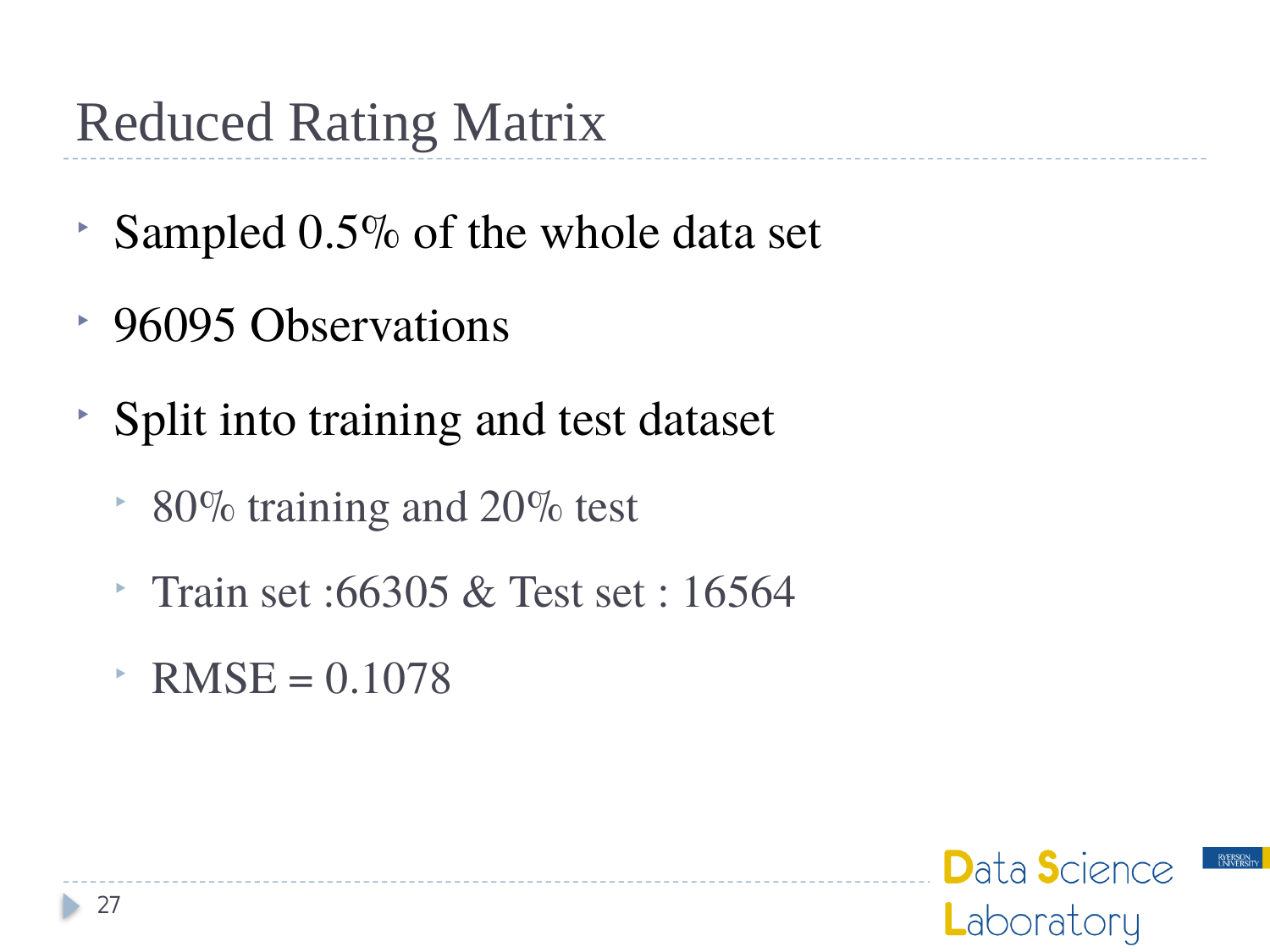

# Reduced Rating Matrix
Sampled 0.5% of the whole data set
96095 Observations
Split into training and test dataset
80% training and 20% test
Train set :66305 & Test set : 16564
RMSE = 0.1078

27